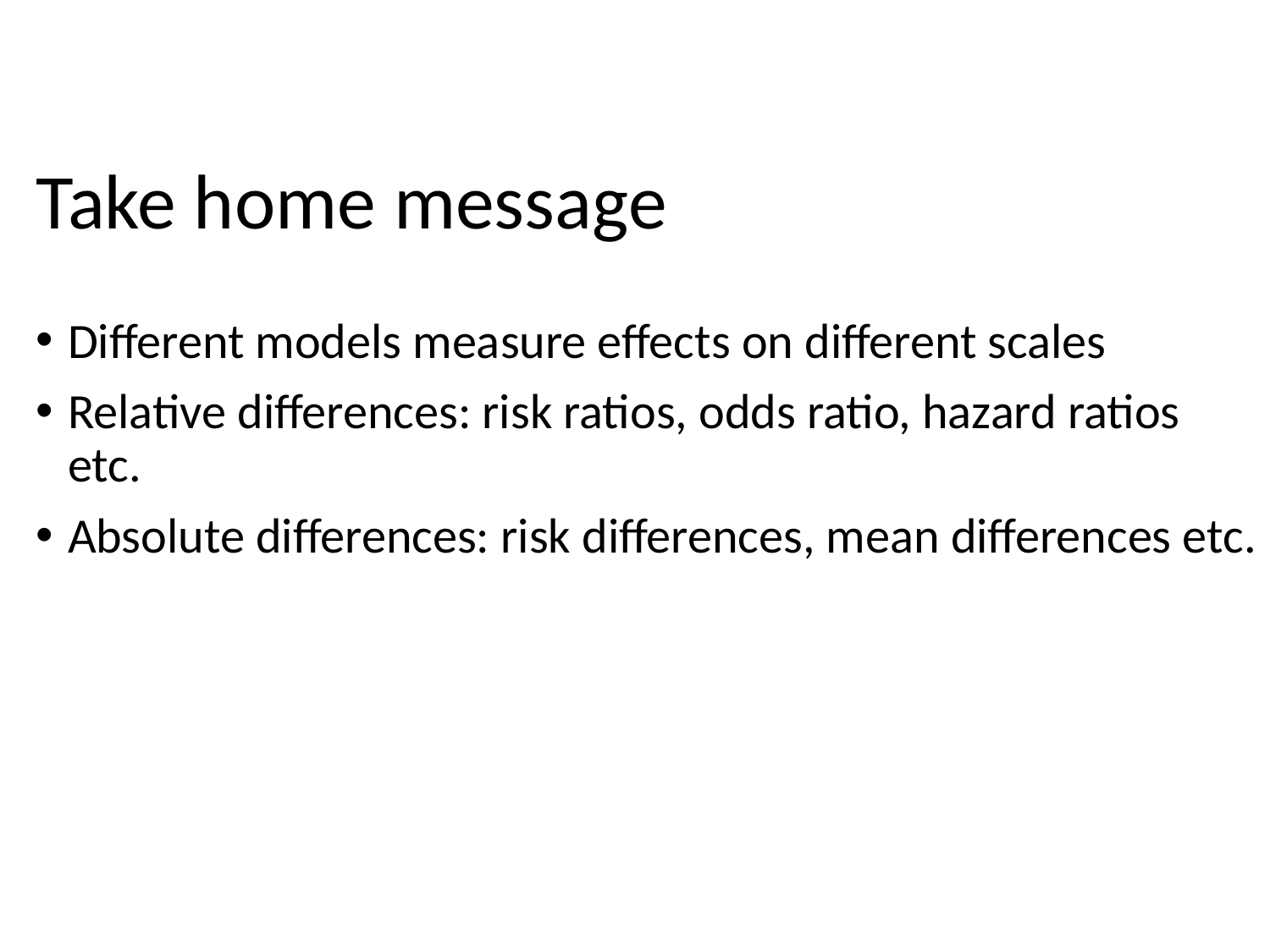

# Take home message
Different models measure effects on different scales
Relative differences: risk ratios, odds ratio, hazard ratios etc.
Absolute differences: risk differences, mean differences etc.